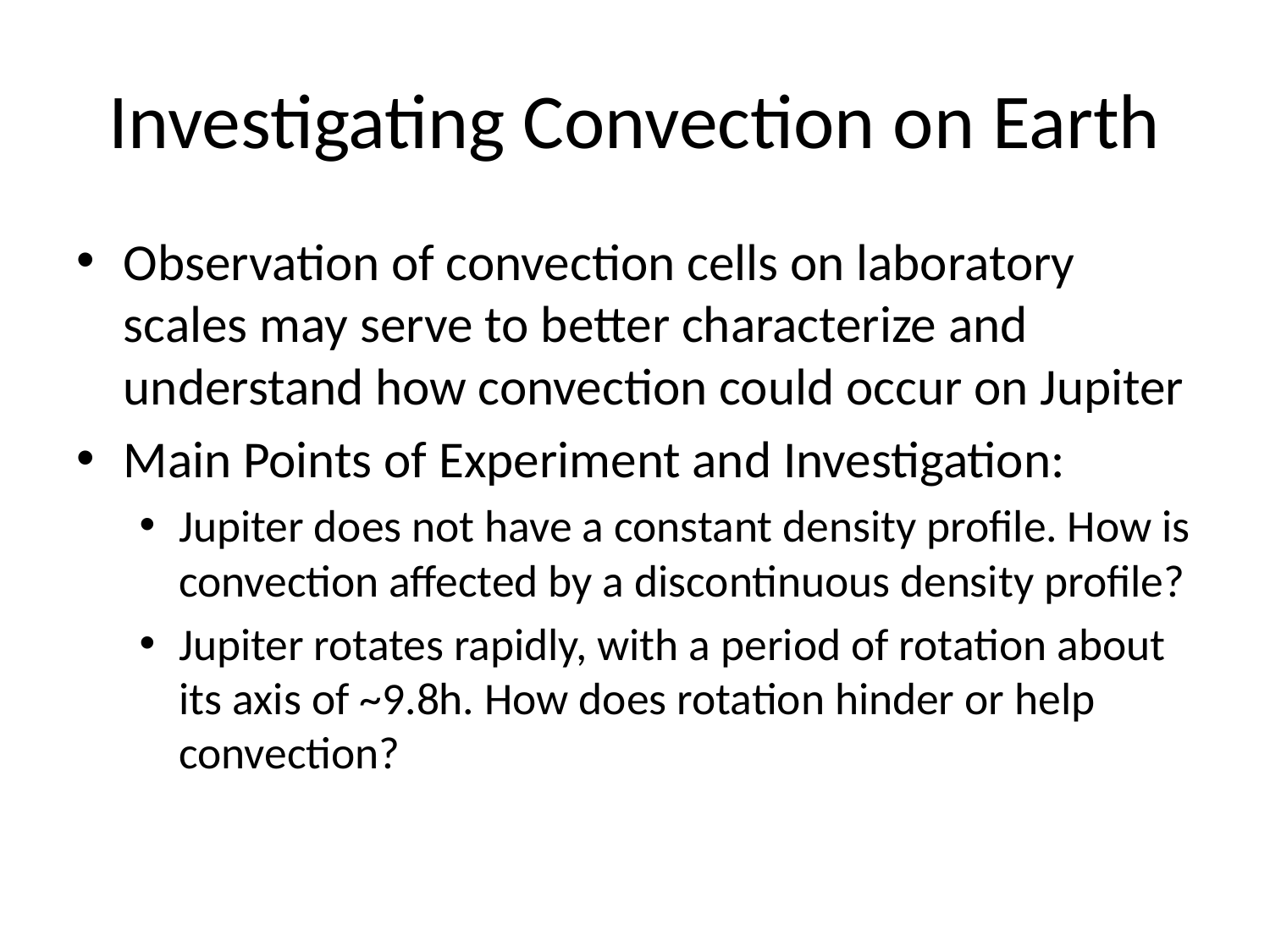

# Investigating Convection on Earth
Observation of convection cells on laboratory scales may serve to better characterize and understand how convection could occur on Jupiter
Main Points of Experiment and Investigation:
Jupiter does not have a constant density profile. How is convection affected by a discontinuous density profile?
Jupiter rotates rapidly, with a period of rotation about its axis of ~9.8h. How does rotation hinder or help convection?